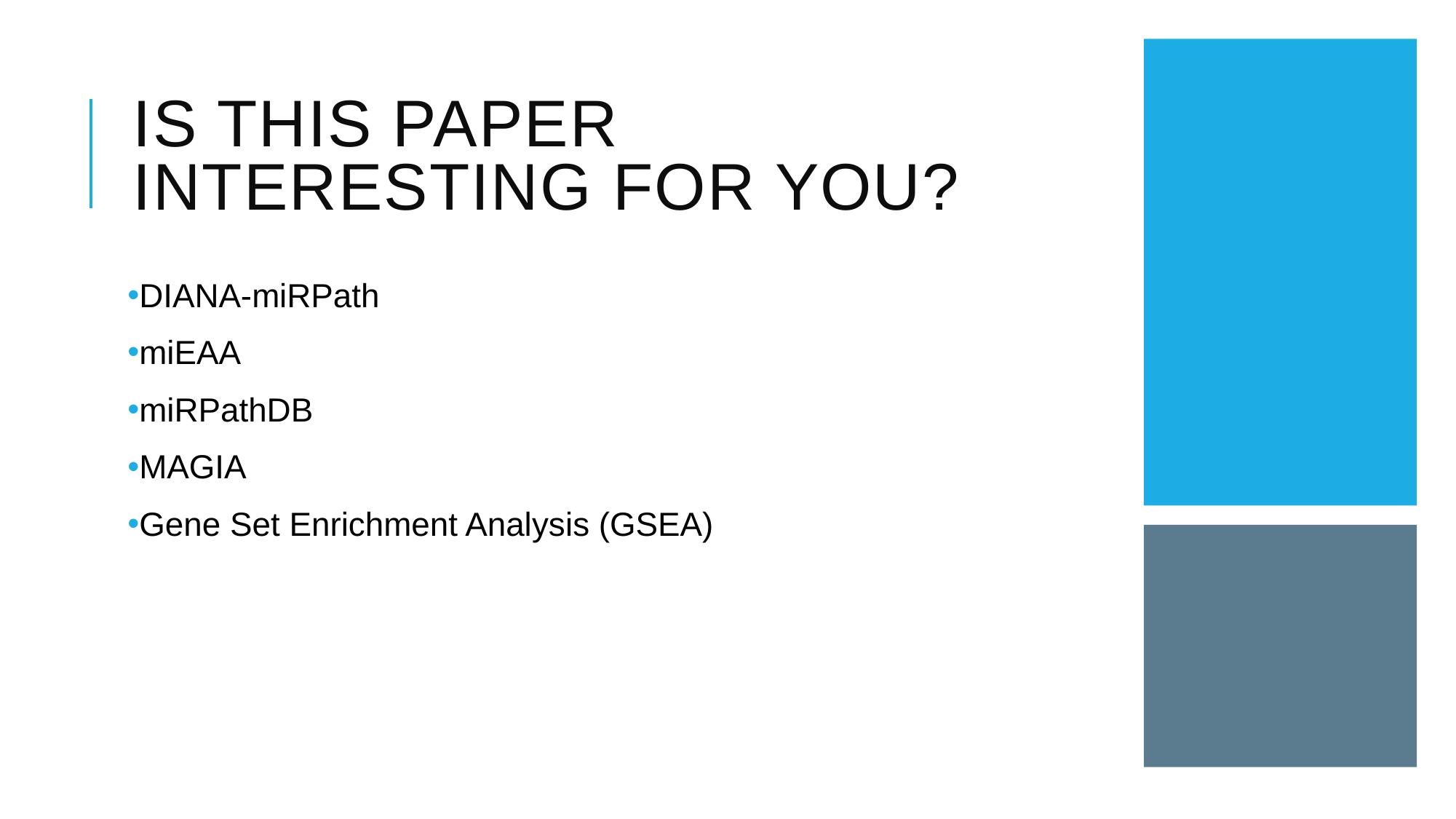

# Is this Paper interesting for you?
DIANA-miRPath
miEAA
miRPathDB
MAGIA
Gene Set Enrichment Analysis (GSEA)